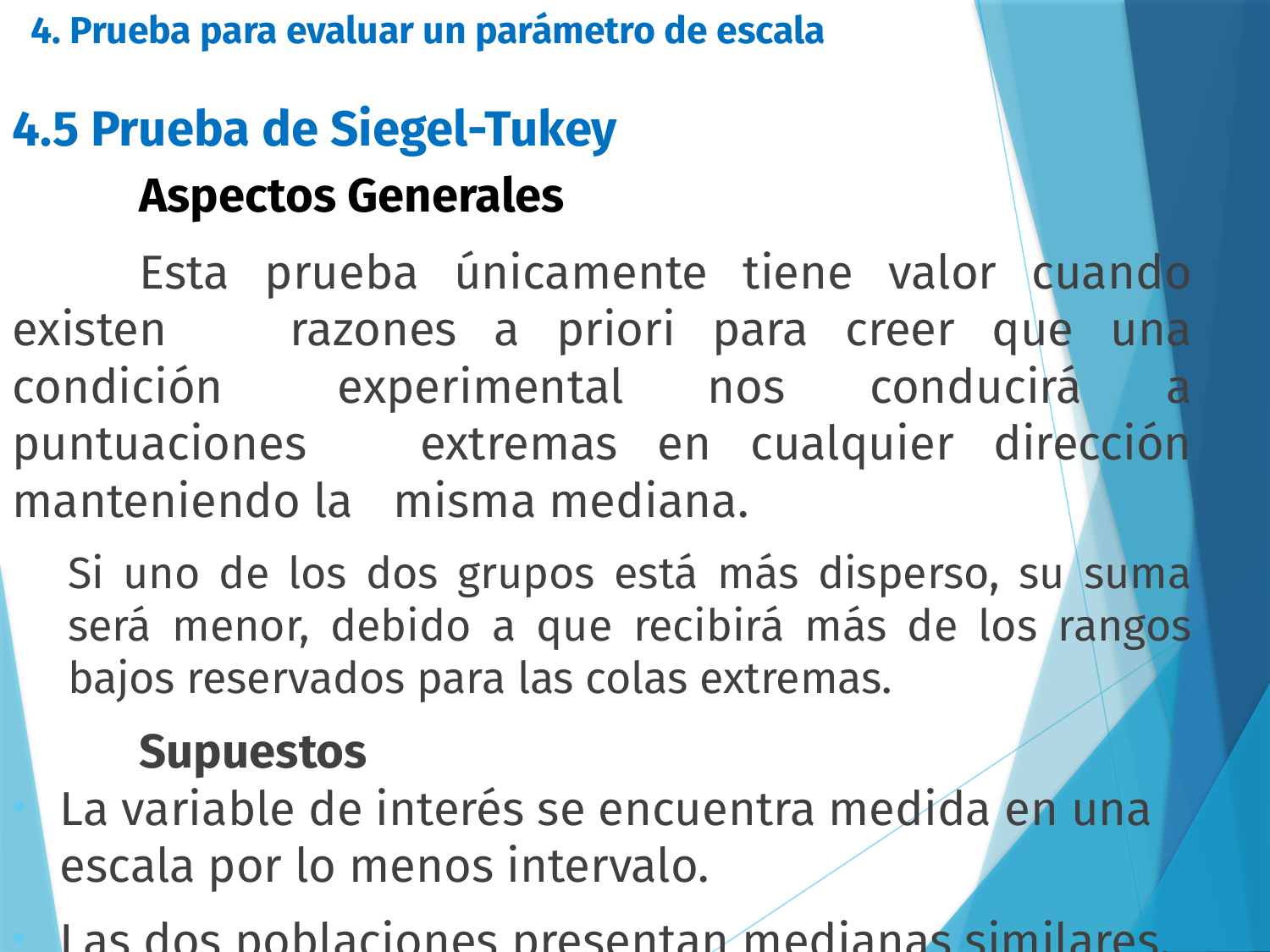

# 4. Prueba para evaluar un parámetro de escala
4.5 Prueba de Siegel-Tukey
	Aspectos Generales
	Esta prueba únicamente tiene valor cuando existen 	razones a priori para creer que una condición 	experimental nos conducirá a puntuaciones 	extremas en cualquier dirección manteniendo la 	misma mediana.
Si uno de los dos grupos está más disperso, su suma será menor, debido a que recibirá más de los rangos bajos reservados para las colas extremas.
	Supuestos
La variable de interés se encuentra medida en una escala por lo menos intervalo.
Las dos poblaciones presentan medianas similares.